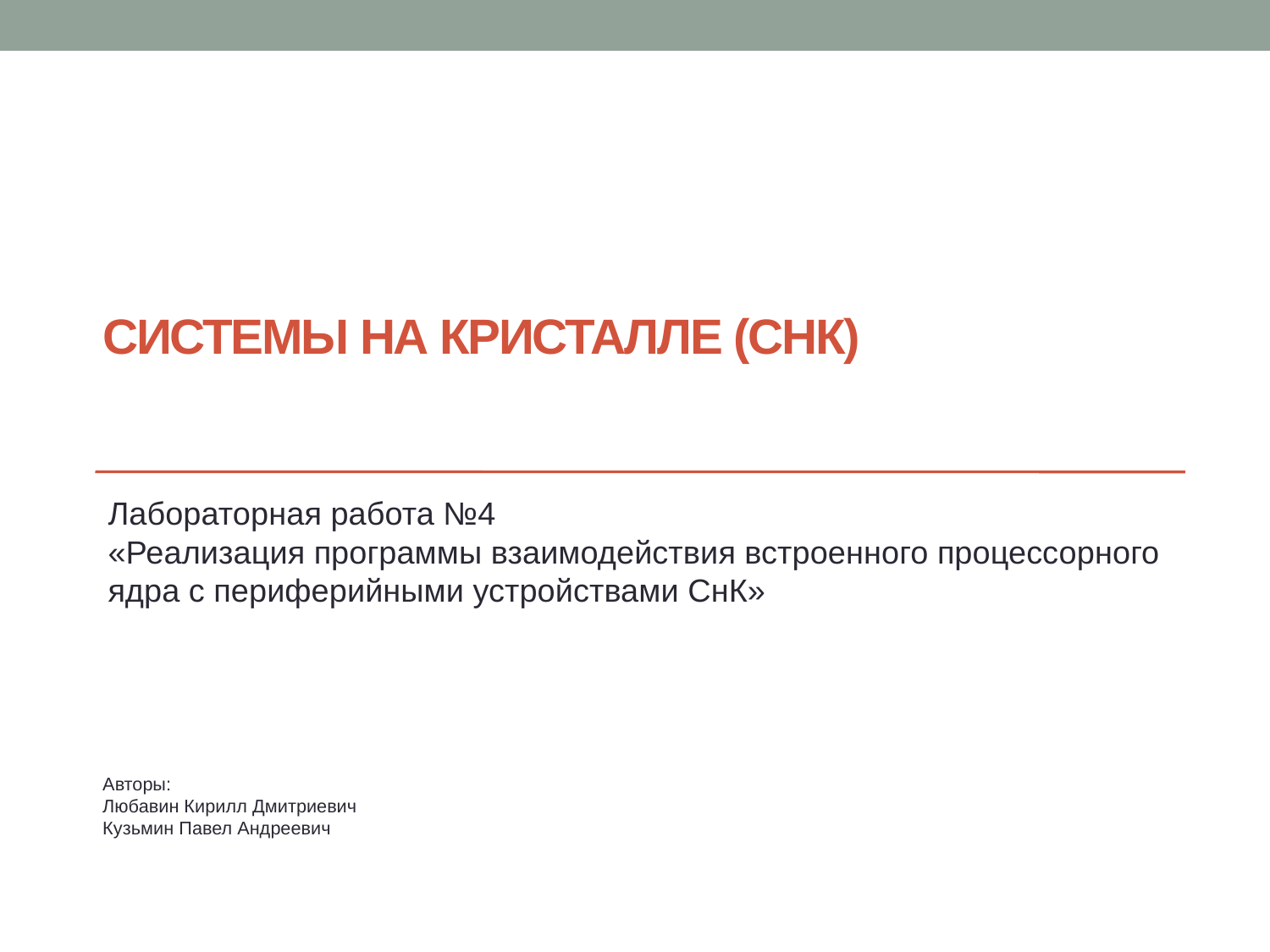

# Системы на кристалле (СнК)
Лабораторная работа №4
«Реализация программы взаимодействия встроенного процессорного ядра с периферийными устройствами СнК»
Авторы:
Любавин Кирилл Дмитриевич
Кузьмин Павел Андреевич